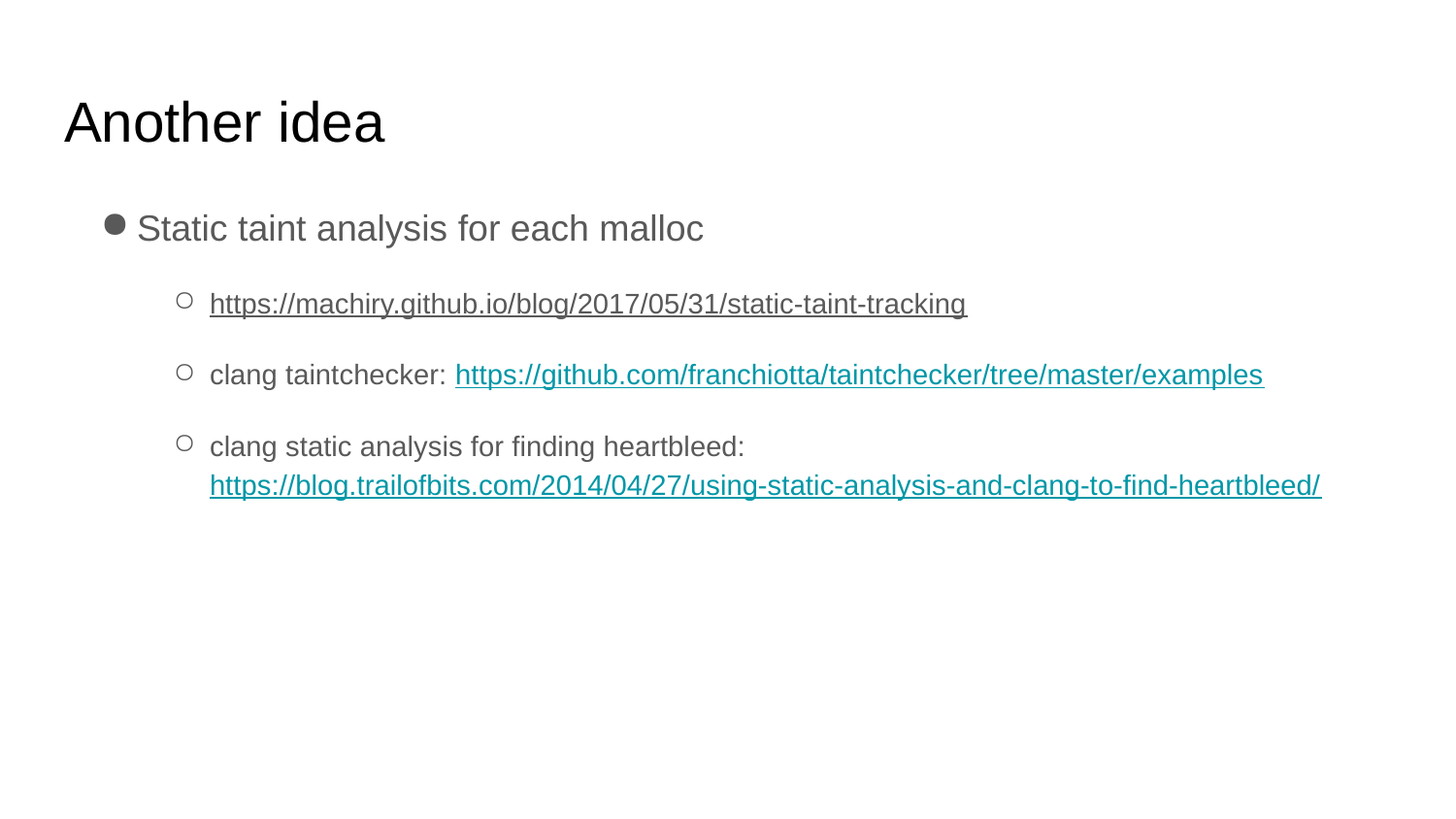

# Another idea
Static taint analysis for each malloc
https://machiry.github.io/blog/2017/05/31/static-taint-tracking
clang taintchecker: https://github.com/franchiotta/taintchecker/tree/master/examples
clang static analysis for finding heartbleed: https://blog.trailofbits.com/2014/04/27/using-static-analysis-and-clang-to-find-heartbleed/